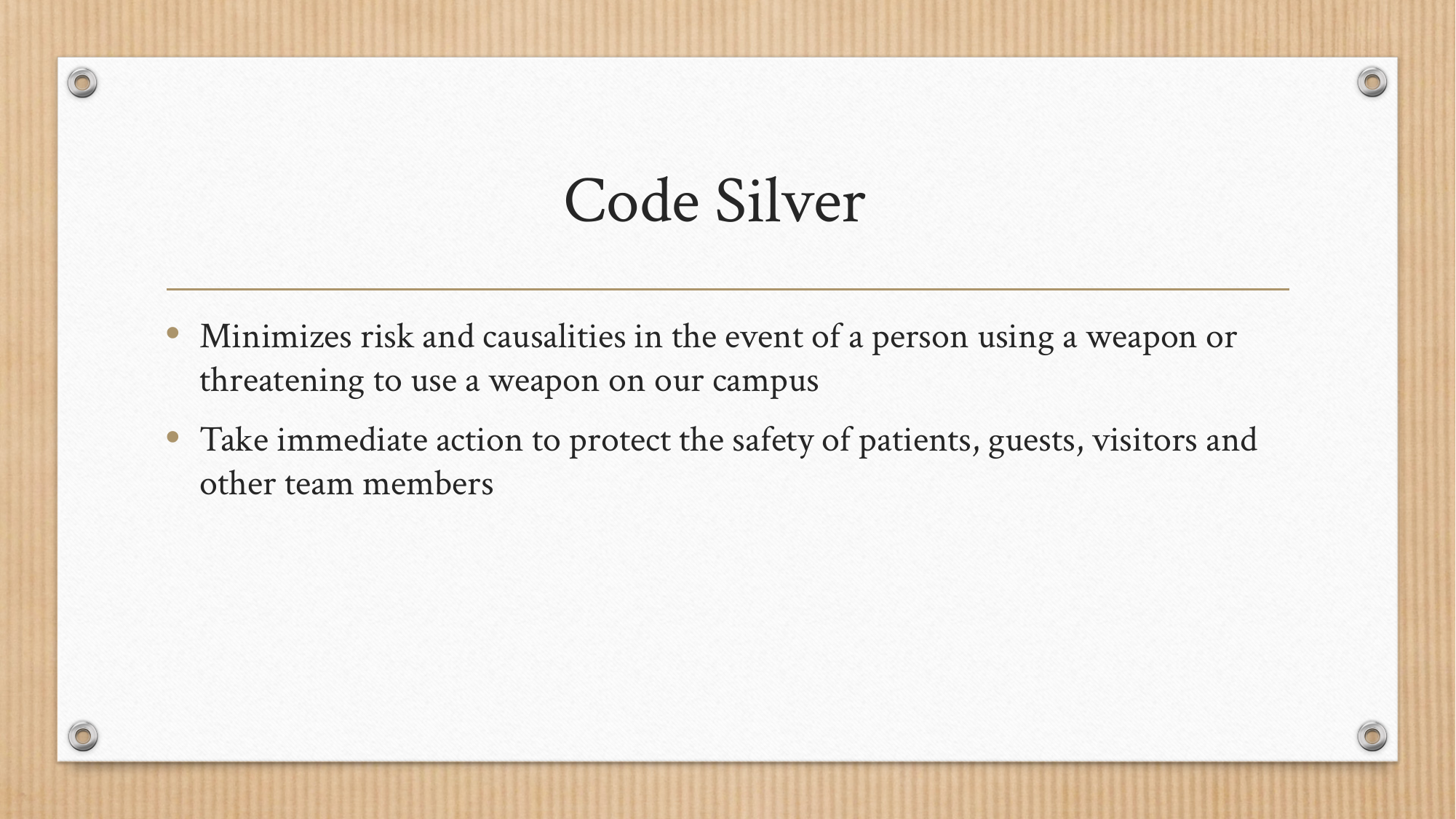

# Code Silver
Minimizes risk and causalities in the event of a person using a weapon or threatening to use a weapon on our campus
Take immediate action to protect the safety of patients, guests, visitors and other team members